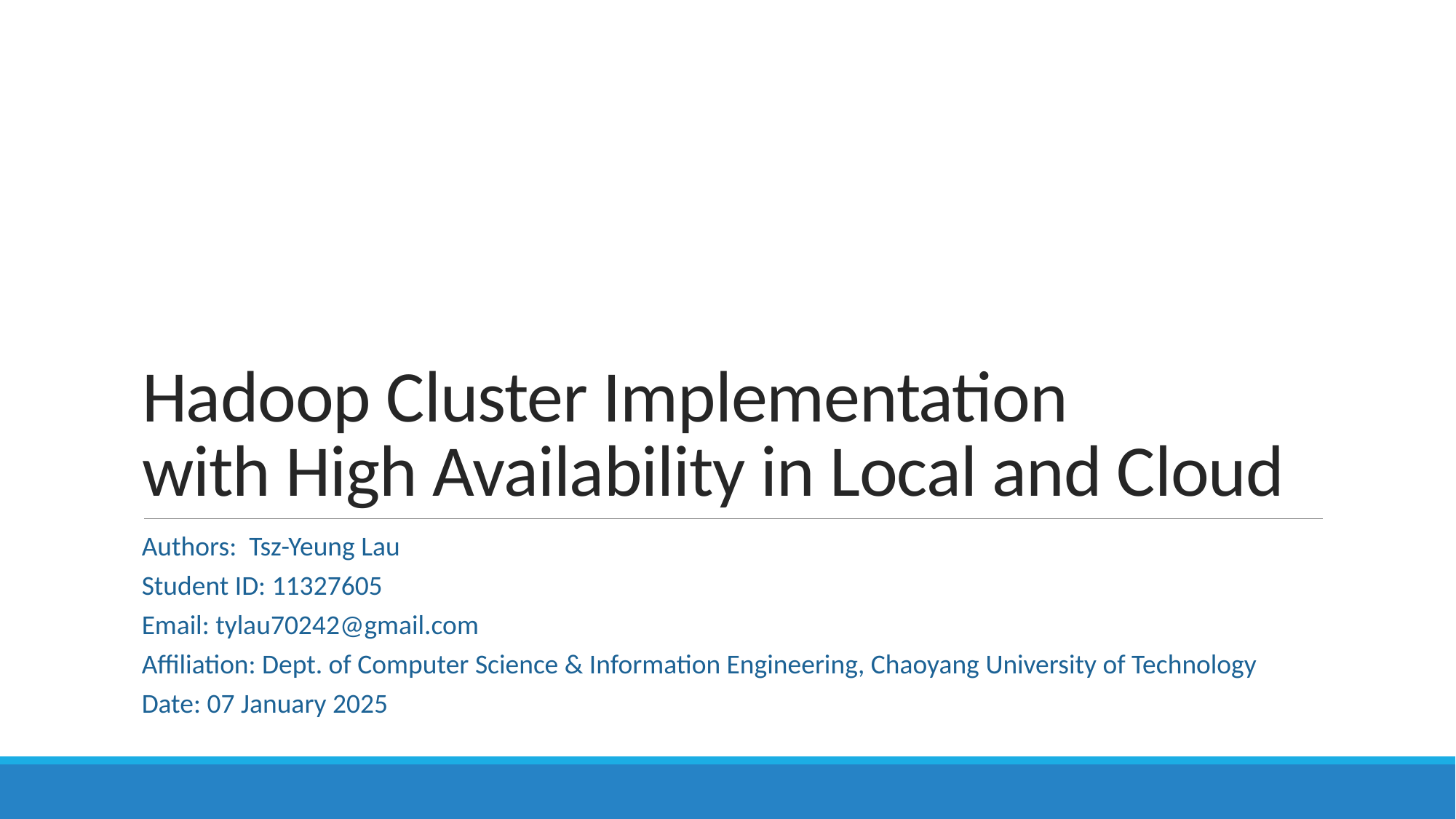

# Hadoop Cluster Implementation with High Availability in Local and Cloud
Authors:  Tsz-Yeung Lau
Student ID: 11327605
Email: tylau70242@gmail.com
Affiliation: Dept. of Computer Science & Information Engineering, Chaoyang University of Technology
Date: 07 January 2025